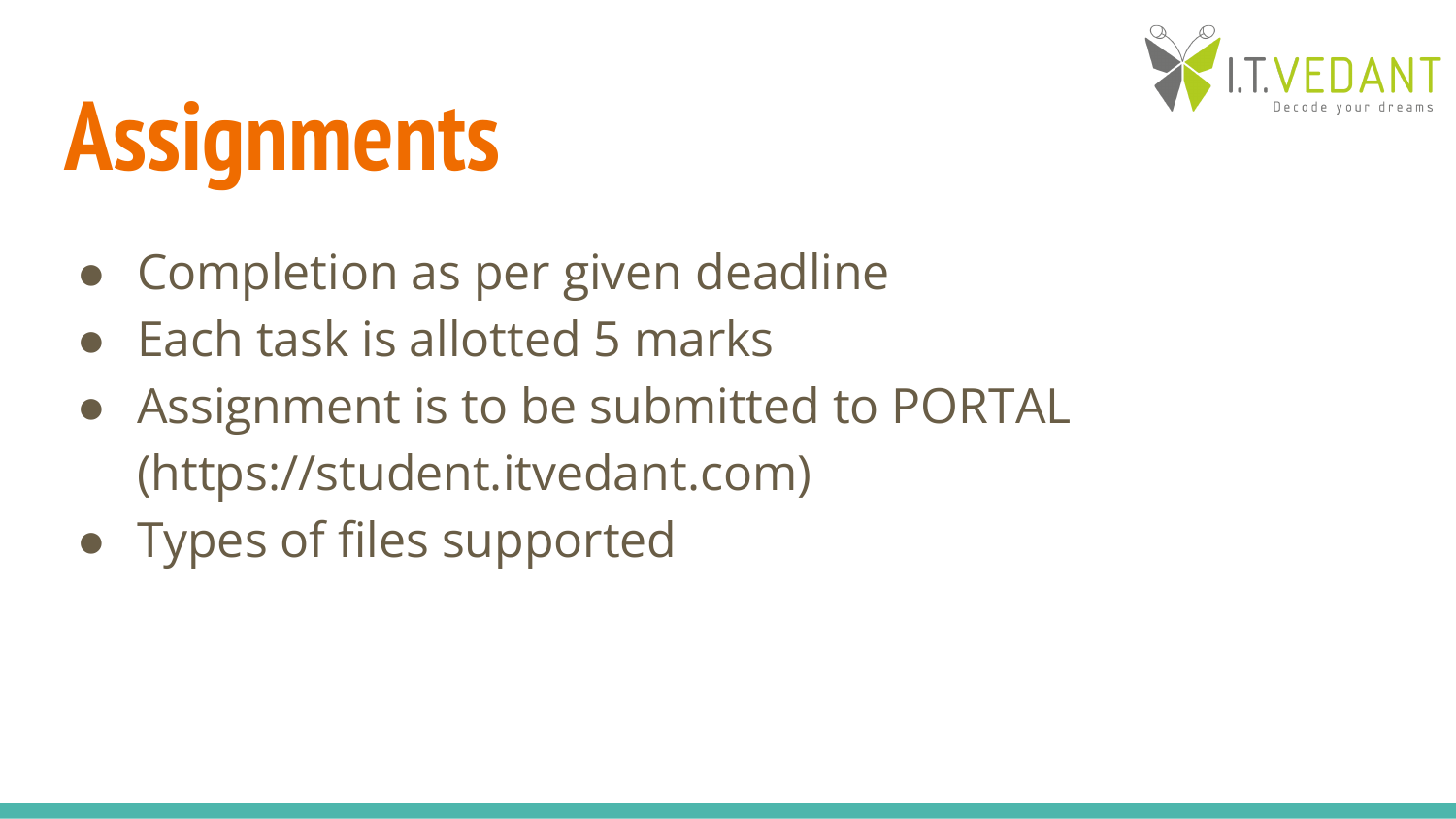

# Assignments
Completion as per given deadline
Each task is allotted 5 marks
Assignment is to be submitted to PORTAL (https://student.itvedant.com)
Types of files supported